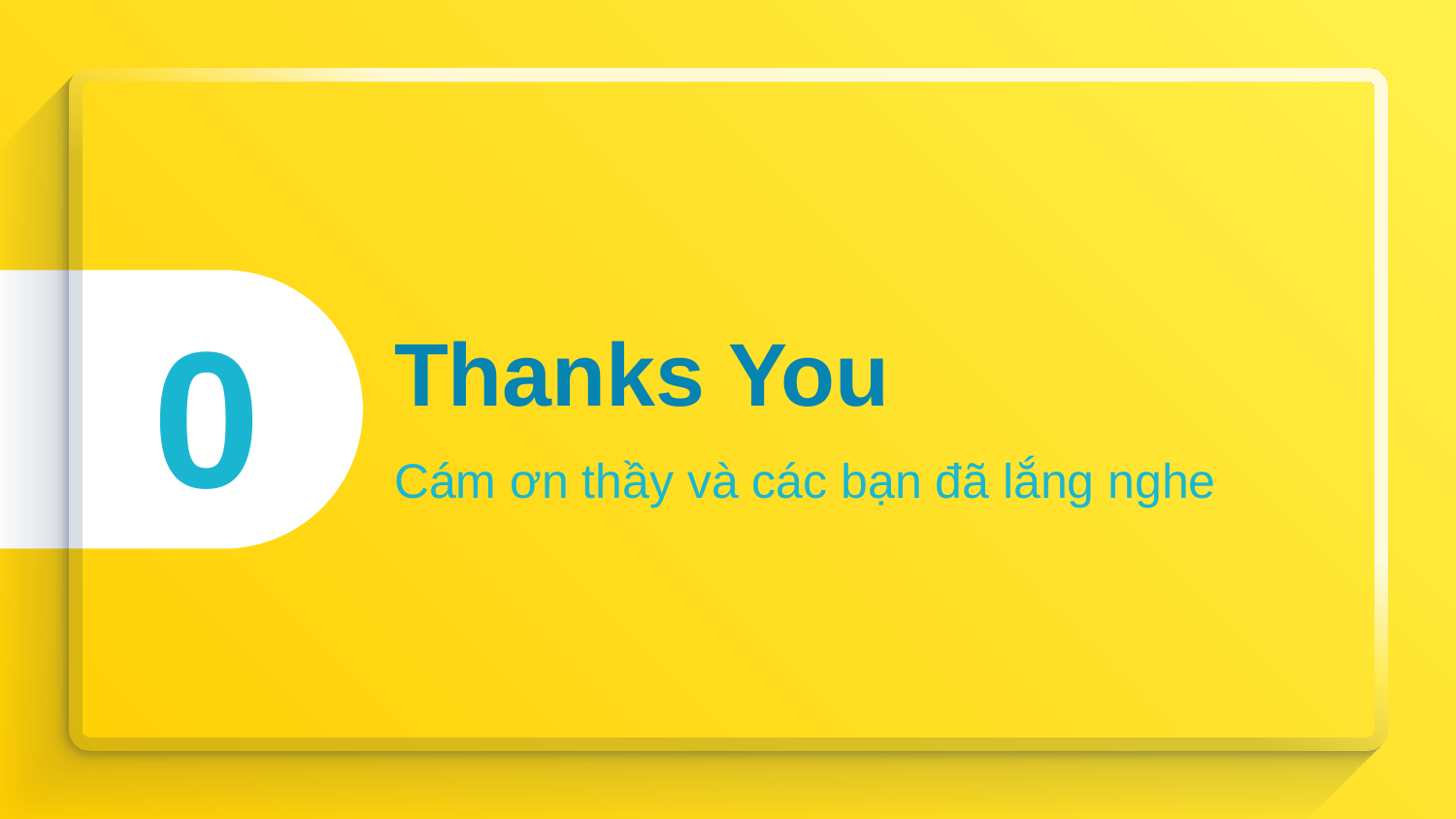

0
# Thanks You
Cám ơn thầy và các bạn đã lắng nghe